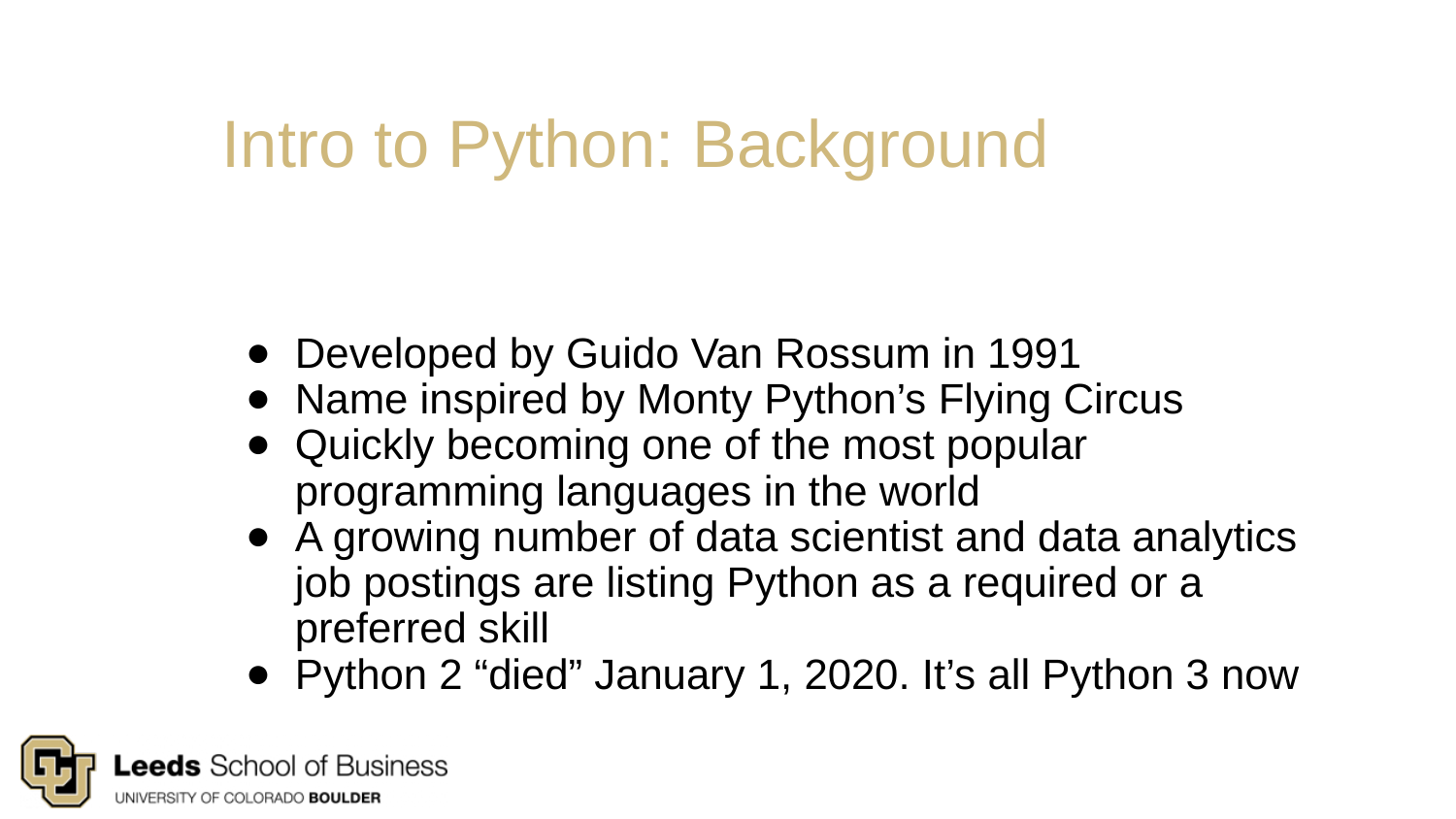

# Intro to Python: Background

Developed by Guido Van Rossum in 1991
Name inspired by Monty Python’s Flying Circus
Quickly becoming one of the most popular programming languages in the world
A growing number of data scientist and data analytics job postings are listing Python as a required or a preferred skill
Python 2 “died” January 1, 2020. It’s all Python 3 now